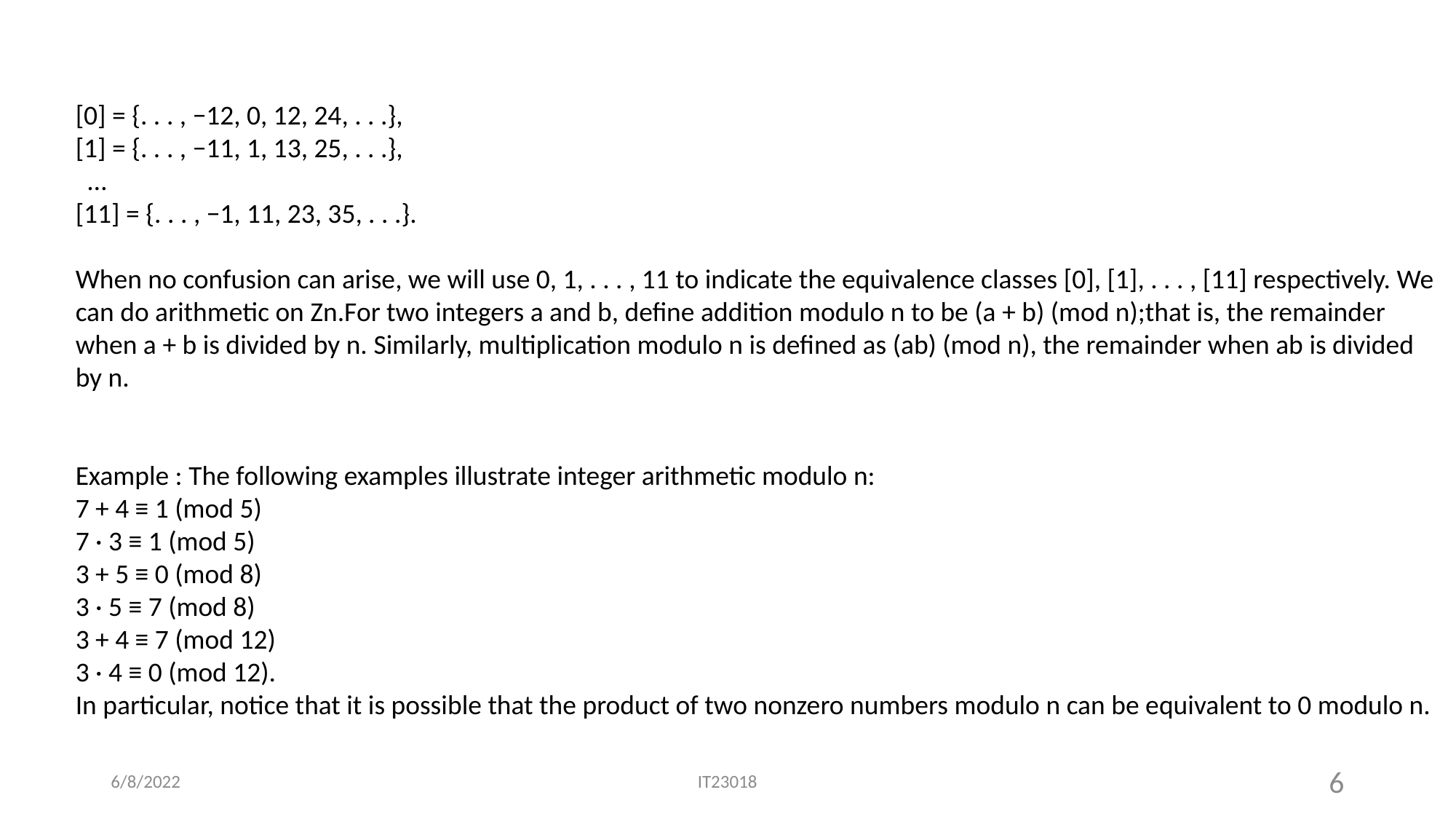

[0] = {. . . , −12, 0, 12, 24, . . .},
[1] = {. . . , −11, 1, 13, 25, . . .},
  …
[11] = {. . . , −1, 11, 23, 35, . . .}.

When no confusion can arise, we will use 0, 1, . . . , 11 to indicate the equivalence classes [0], [1], . . . , [11] respectively. We can do arithmetic on Zn.For two integers a and b, define addition modulo n to be (a + b) (mod n);that is, the remainder when a + b is divided by n. Similarly, multiplication modulo n is defined as (ab) (mod n), the remainder when ab is divided by n.

Example : The following examples illustrate integer arithmetic modulo n:
7 + 4 ≡ 1 (mod 5)
7 · 3 ≡ 1 (mod 5)
3 + 5 ≡ 0 (mod 8)
3 · 5 ≡ 7 (mod 8)
3 + 4 ≡ 7 (mod 12)
3 · 4 ≡ 0 (mod 12).
In particular, notice that it is possible that the product of two nonzero numbers modulo n can be equivalent to 0 modulo n.
6/8/2022
IT23018
6